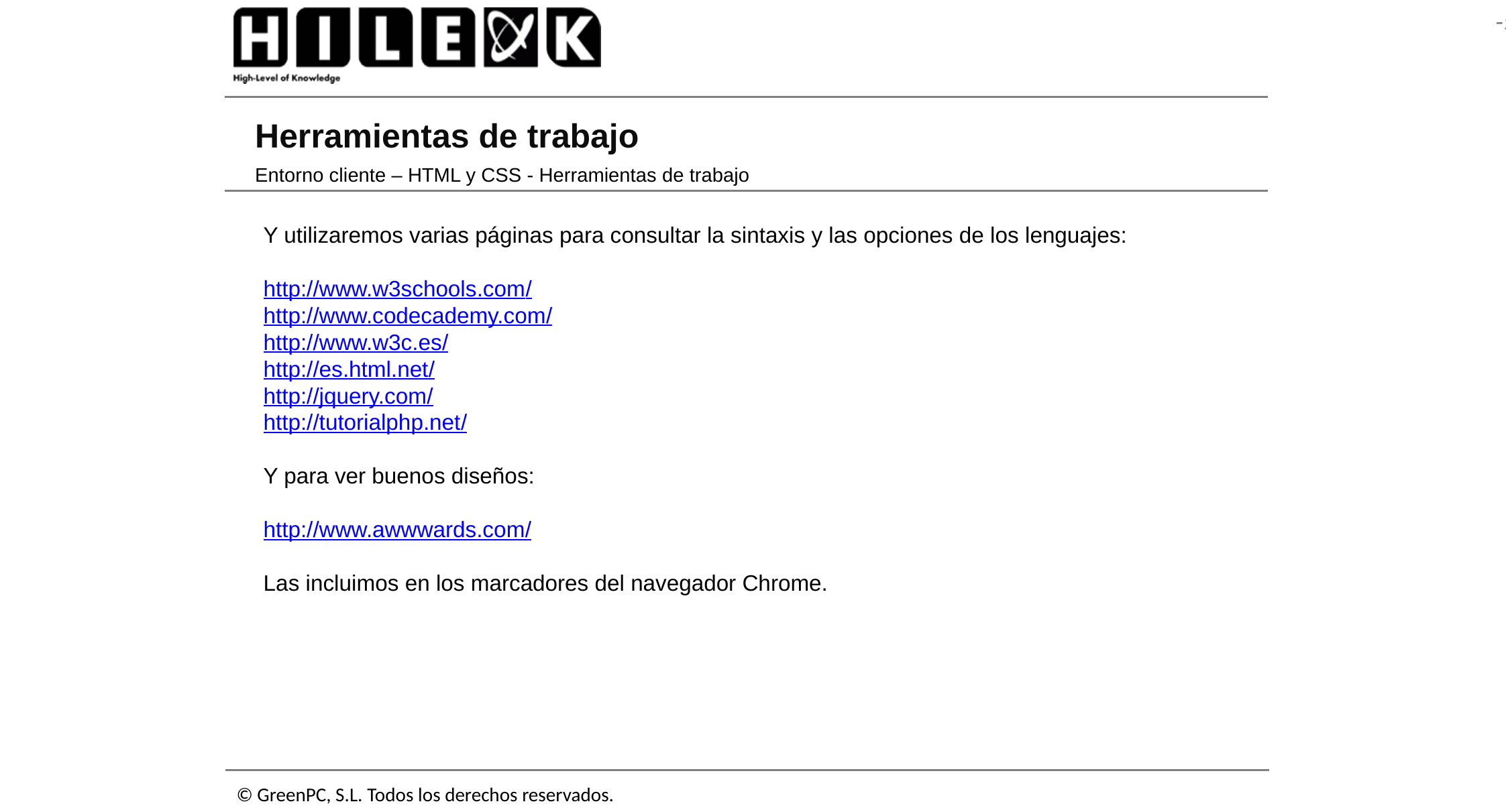

# Herramientas de trabajo
Entorno cliente – HTML y CSS - Herramientas de trabajo
Y utilizaremos varias páginas para consultar la sintaxis y las opciones de los lenguajes:

http://www.w3schools.com/
http://www.codecademy.com/
http://www.w3c.es/
http://es.html.net/
http://jquery.com/
http://tutorialphp.net/

Y para ver buenos diseños:

http://www.awwwards.com/

Las incluimos en los marcadores del navegador Chrome.